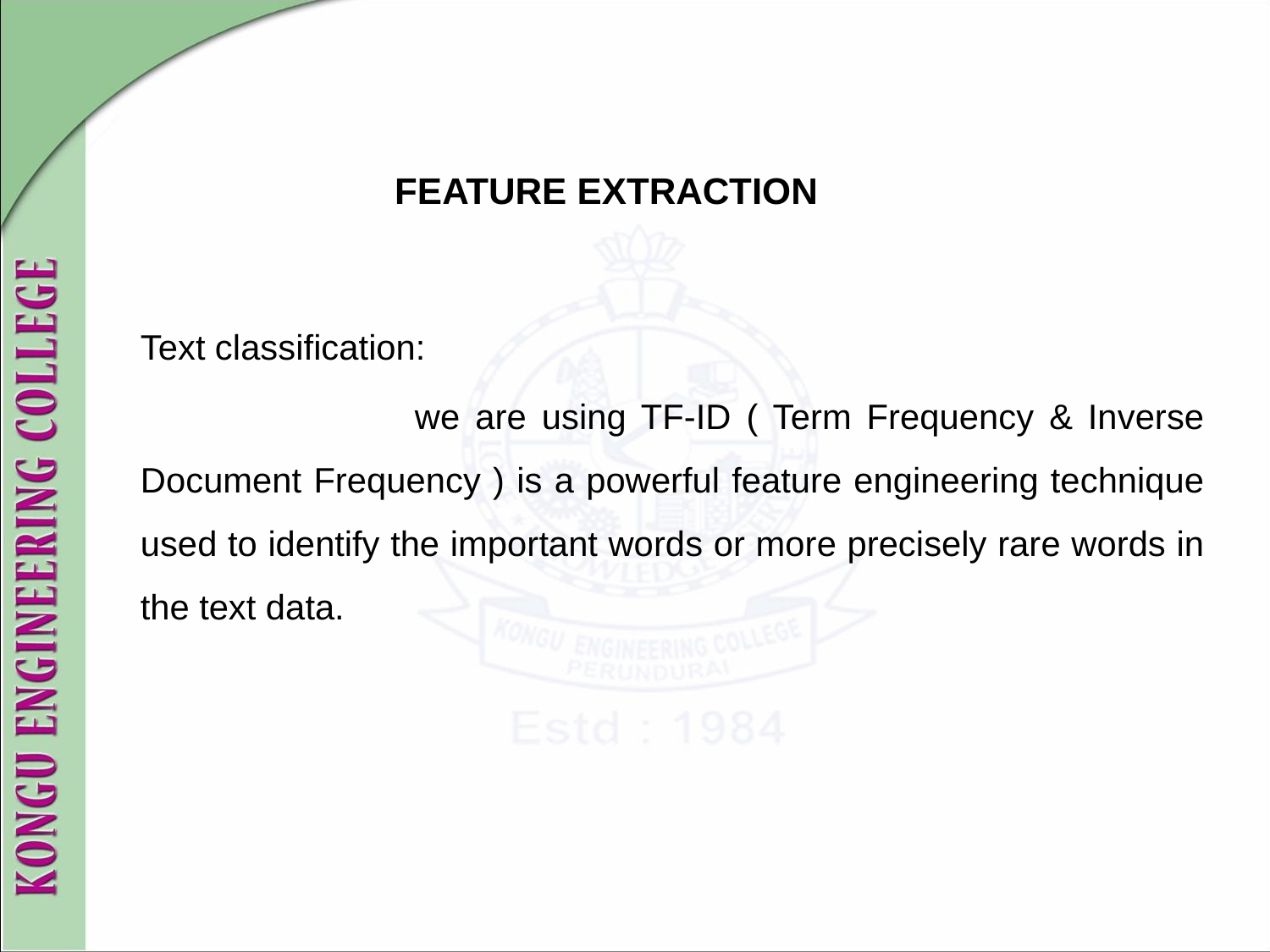

# FEATURE EXTRACTION
Text classification:
                  we are using TF-ID ( Term Frequency & Inverse Document Frequency ) is a powerful feature engineering technique used to identify the important words or more precisely rare words in the text data.